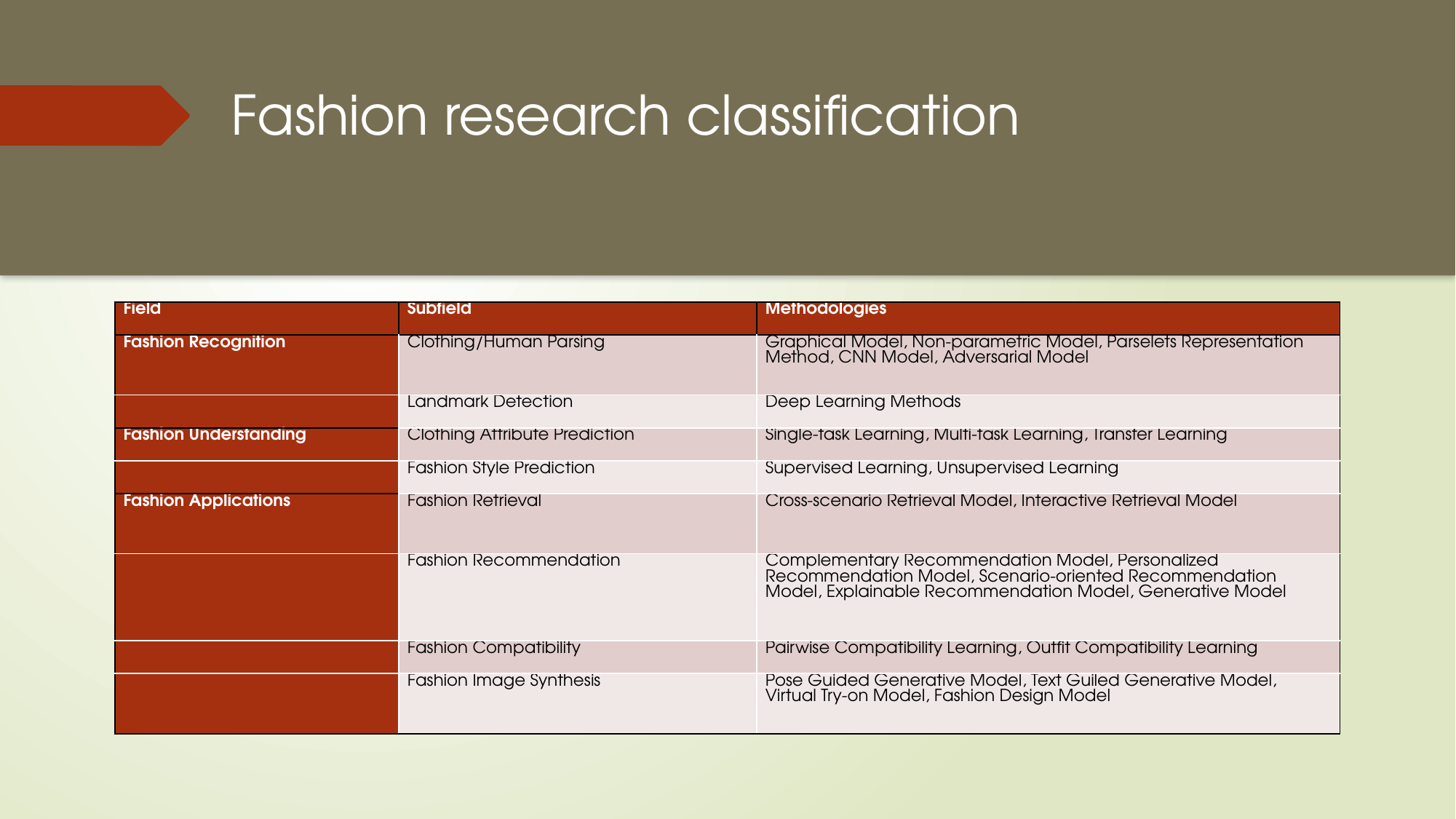

# Fashion research classification

| Field | Subfield | Methodologies |
| --- | --- | --- |
| Fashion Recognition | Clothing/Human Parsing | Graphical Model, Non-parametric Model, Parselets Representation Method, CNN Model, Adversarial Model |
|  | Landmark Detection | Deep Learning Methods |
| Fashion Understanding | Clothing Attribute Prediction | Single-task Learning, Multi-task Learning, Transfer Learning |
|  | Fashion Style Prediction | Supervised Learning, Unsupervised Learning |
| Fashion Applications | Fashion Retrieval | Cross-scenario Retrieval Model, Interactive Retrieval Model |
|  | Fashion Recommendation | Complementary Recommendation Model, Personalized Recommendation Model, Scenario-oriented Recommendation Model, Explainable Recommendation Model, Generative Model |
|  | Fashion Compatibility | Pairwise Compatibility Learning, Outfit Compatibility Learning |
|  | Fashion Image Synthesis | Pose Guided Generative Model, Text Guiled Generative Model, Virtual Try-on Model, Fashion Design Model |